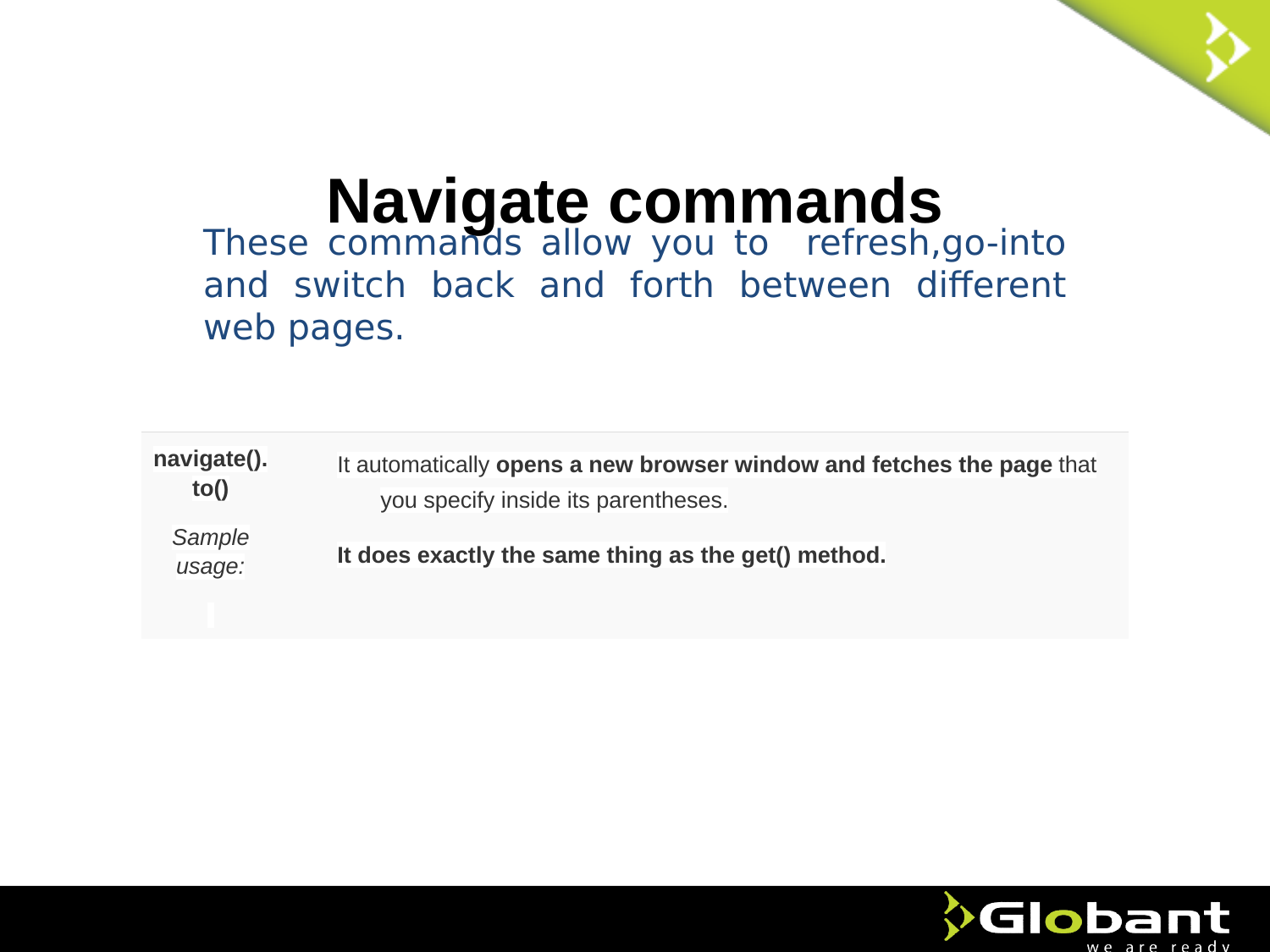

# Navigate commands
These commands allow you to  refresh,go-into and switch back and forth between different web pages.
| navigate().to() Sample usage: | It automatically opens a new browser window and fetches the page that you specify inside its parentheses. It does exactly the same thing as the get() method. |
| --- | --- |